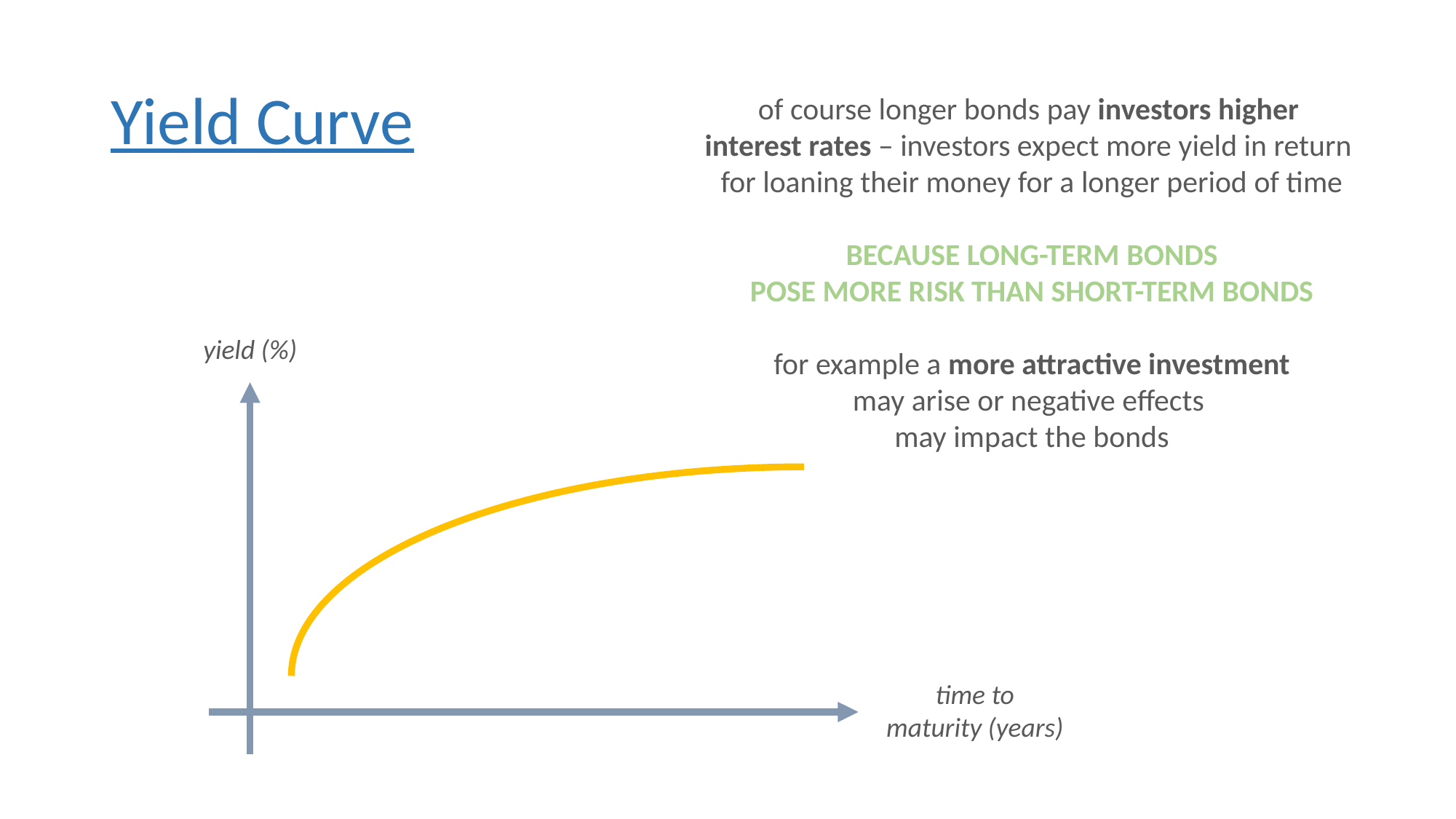

# Yield Curve
of course longer bonds pay investors higher
interest rates – investors expect more yield in return
for loaning their money for a longer period of time

BECAUSE LONG-TERM BONDS
POSE MORE RISK THAN SHORT-TERM BONDS

for example a more attractive investment
may arise or negative effects
may impact the bonds

yield (%)
time to
maturity (years)